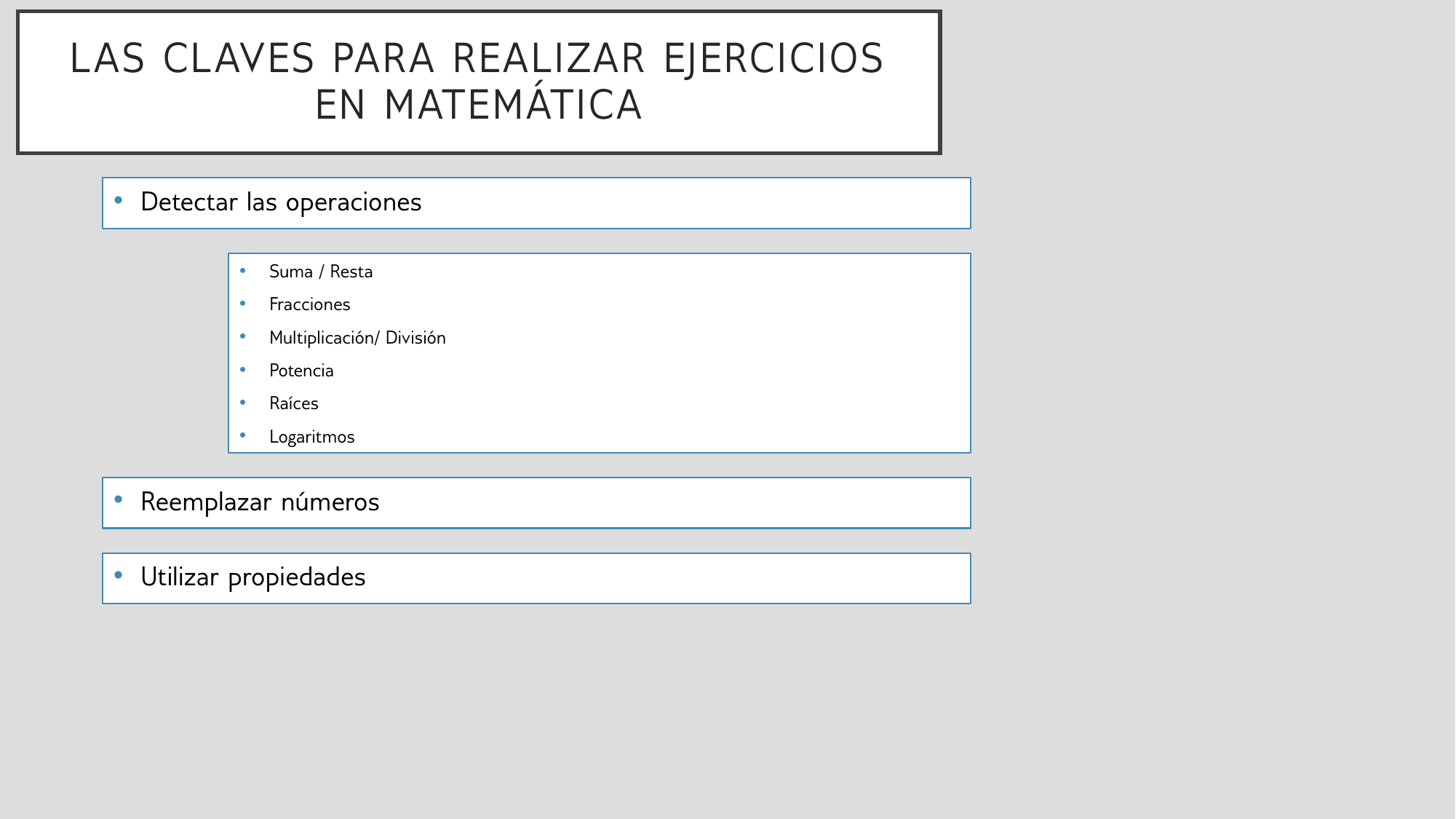

# Las claves para realizar ejercicios en matemática
Detectar las operaciones
Suma / Resta
Fracciones
Multiplicación/ División
Potencia
Raíces
Logaritmos
Reemplazar números
Utilizar propiedades